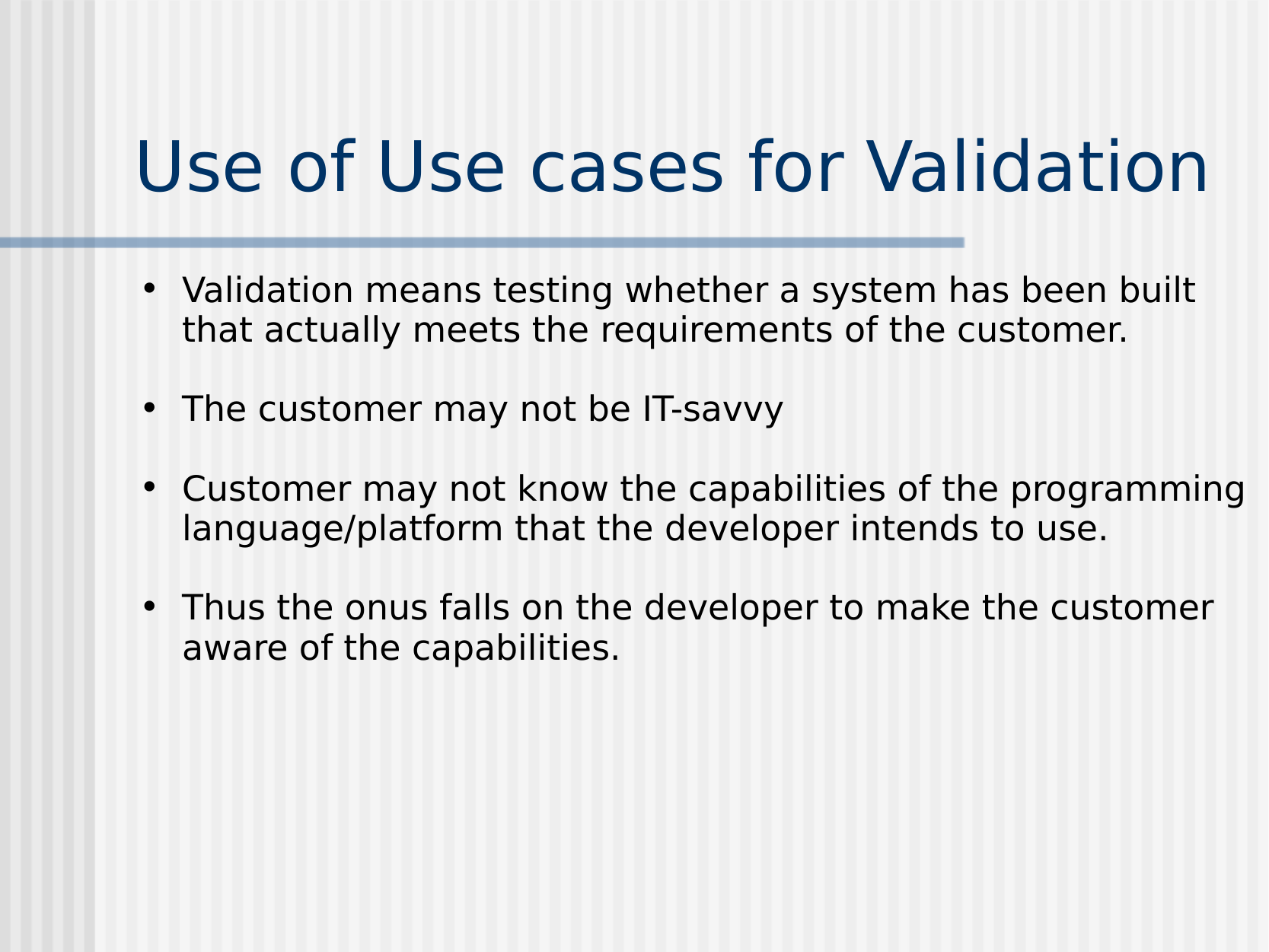

Use of Use cases for Validation
Validation means testing whether a system has been built that actually meets the requirements of the customer.

The customer may not be IT-savvy

Customer may not know the capabilities of the programming language/platform that the developer intends to use.

Thus the onus falls on the developer to make the customer aware of the capabilities.